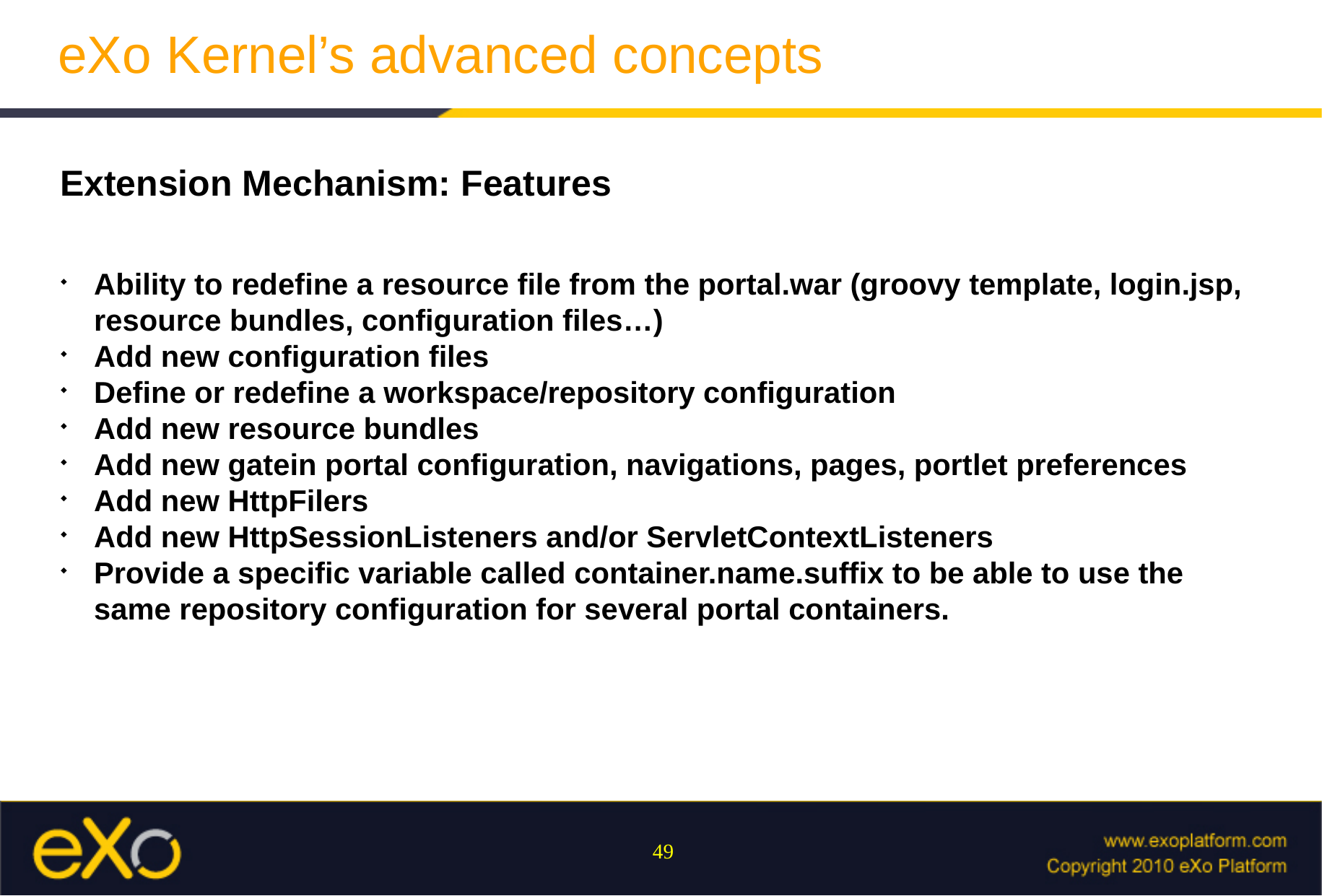

eXo Kernel’s advanced concepts
Extension Mechanism: Features

Ability to redefine a resource file from the portal.war (groovy template, login.jsp, resource bundles, configuration files…)
Add new configuration files
Define or redefine a workspace/repository configuration
Add new resource bundles
Add new gatein portal configuration, navigations, pages, portlet preferences
Add new HttpFilers
Add new HttpSessionListeners and/or ServletContextListeners
Provide a specific variable called container.name.suffix to be able to use the same repository configuration for several portal containers.